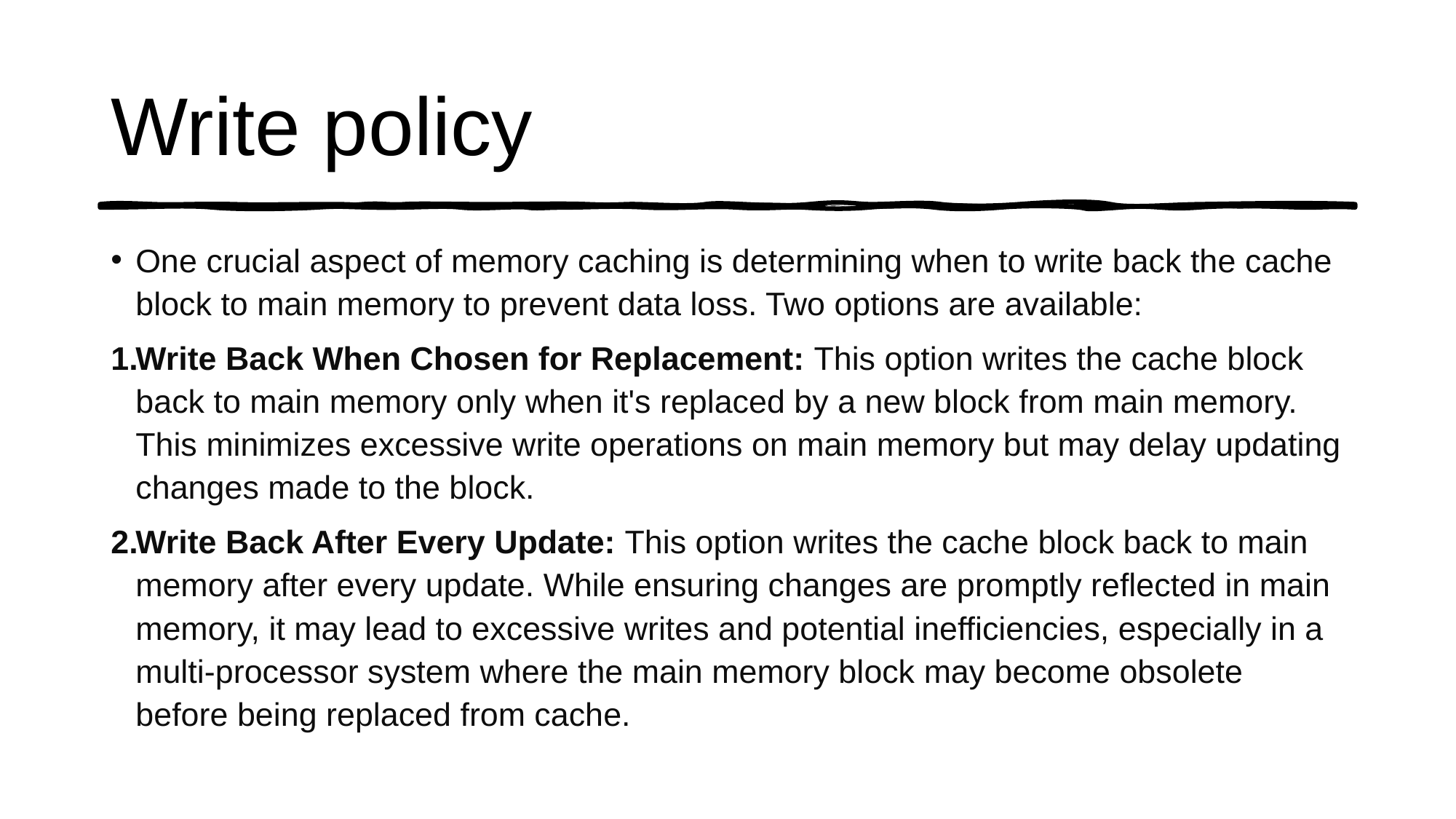

# Write policy
One crucial aspect of memory caching is determining when to write back the cache block to main memory to prevent data loss. Two options are available:
Write Back When Chosen for Replacement: This option writes the cache block back to main memory only when it's replaced by a new block from main memory. This minimizes excessive write operations on main memory but may delay updating changes made to the block.
Write Back After Every Update: This option writes the cache block back to main memory after every update. While ensuring changes are promptly reflected in main memory, it may lead to excessive writes and potential inefficiencies, especially in a multi-processor system where the main memory block may become obsolete before being replaced from cache.